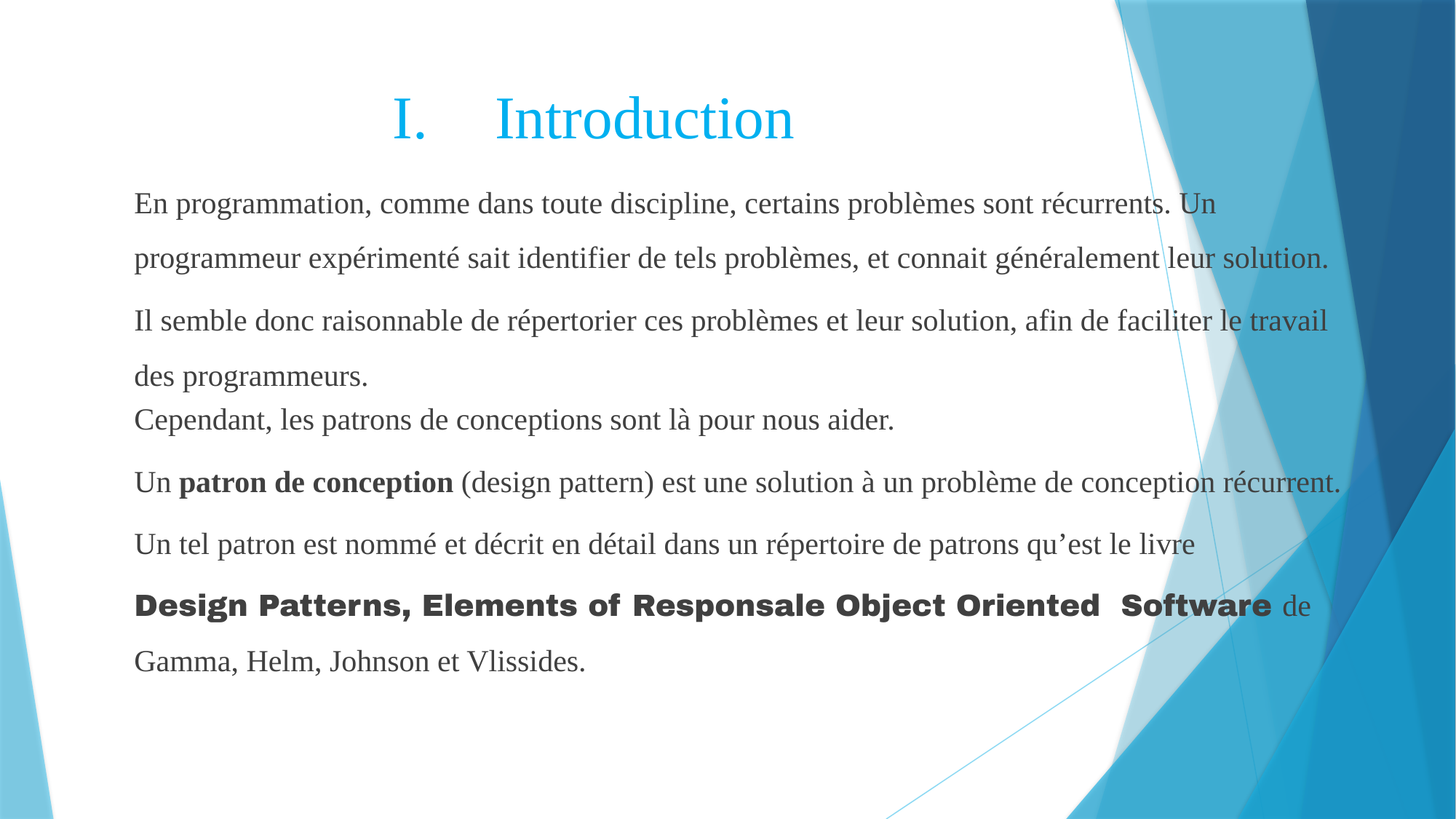

# Introduction
En programmation, comme dans toute discipline, certains problèmes sont récurrents. Un programmeur expérimenté sait identifier de tels problèmes, et connait généralement leur solution.
Il semble donc raisonnable de répertorier ces problèmes et leur solution, afin de faciliter le travail des programmeurs.
Cependant, les patrons de conceptions sont là pour nous aider.
Un patron de conception (design pattern) est une solution à un problème de conception récurrent.
Un tel patron est nommé et décrit en détail dans un répertoire de patrons qu’est le livre
Design Patterns, Elements of Responsale Object Oriented  Software de Gamma, Helm, Johnson et Vlissides.